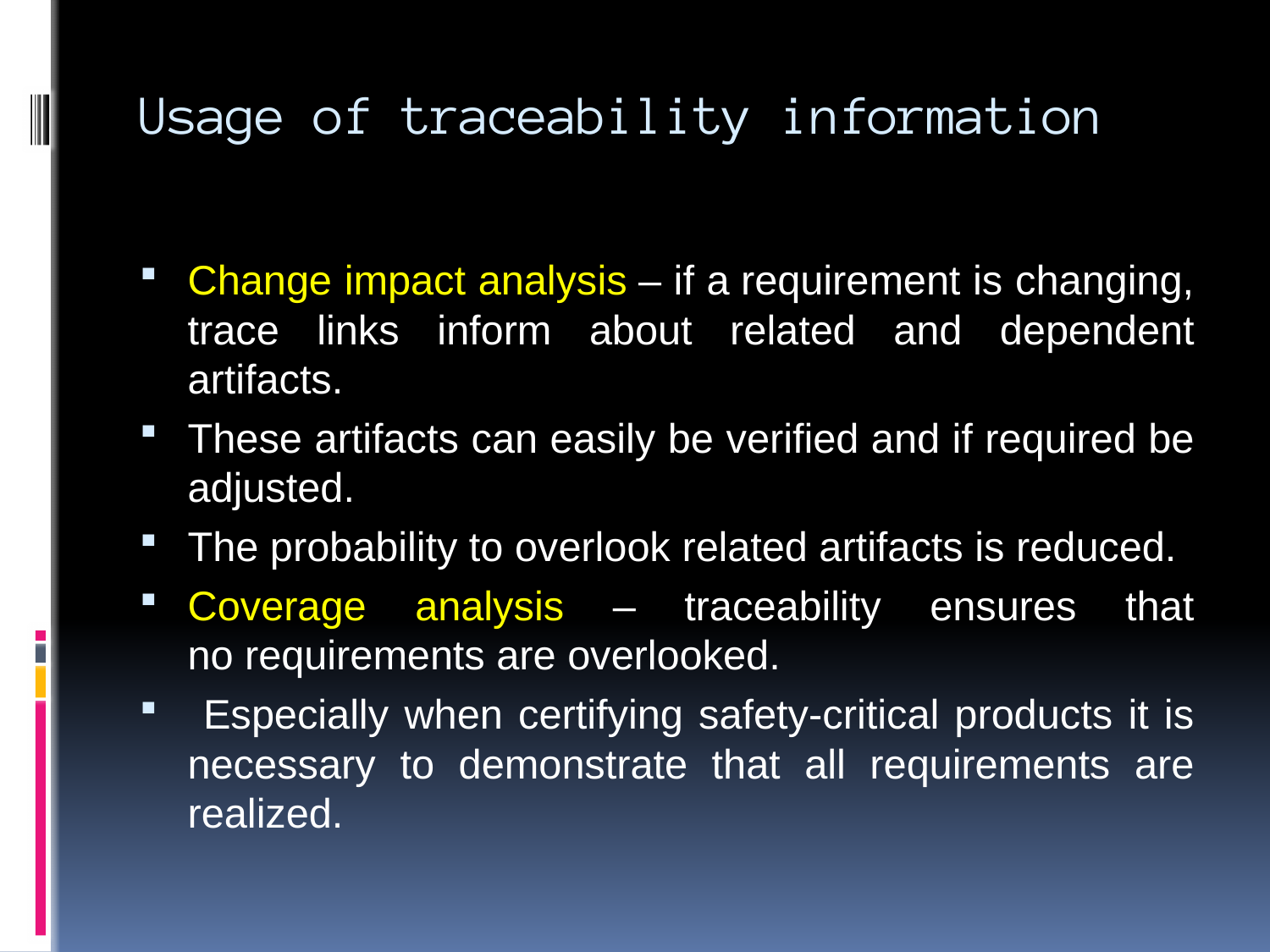

# Usage of traceability information
Change impact analysis – if a requirement is changing, trace links inform about related and dependent artifacts.
These artifacts can easily be verified and if required be adjusted.
The probability to overlook related artifacts is reduced.
Coverage analysis – traceability ensures that no requirements are overlooked.
 Especially when certifying safety-critical products it is necessary to demonstrate that all requirements are realized.